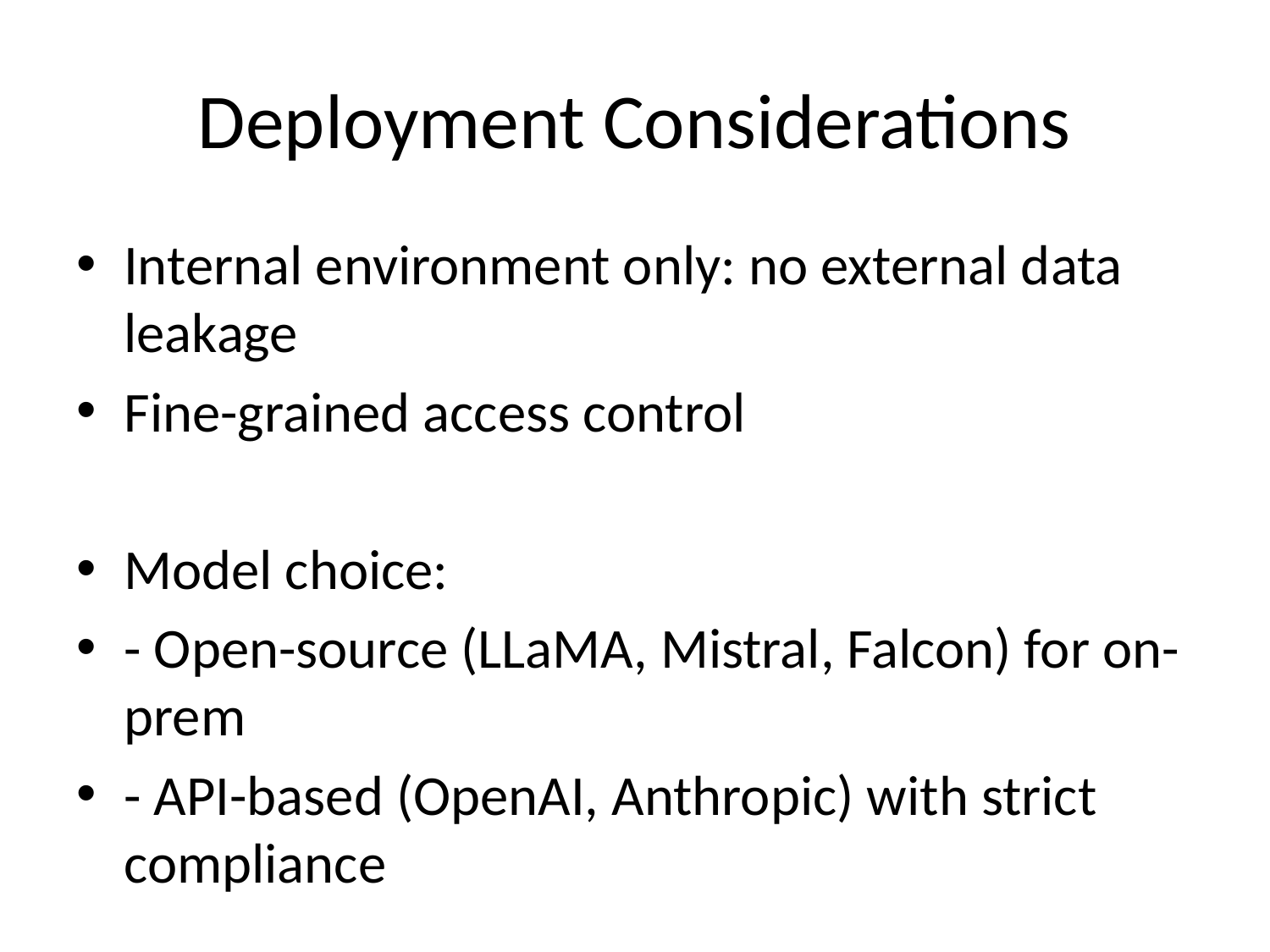

# Deployment Considerations
Internal environment only: no external data leakage
Fine-grained access control

Model choice:
- Open-source (LLaMA, Mistral, Falcon) for on-prem
- API-based (OpenAI, Anthropic) with strict compliance

Scalability: handle concurrent queries across teams
Observability: monitor chatbot performance & feedback loop